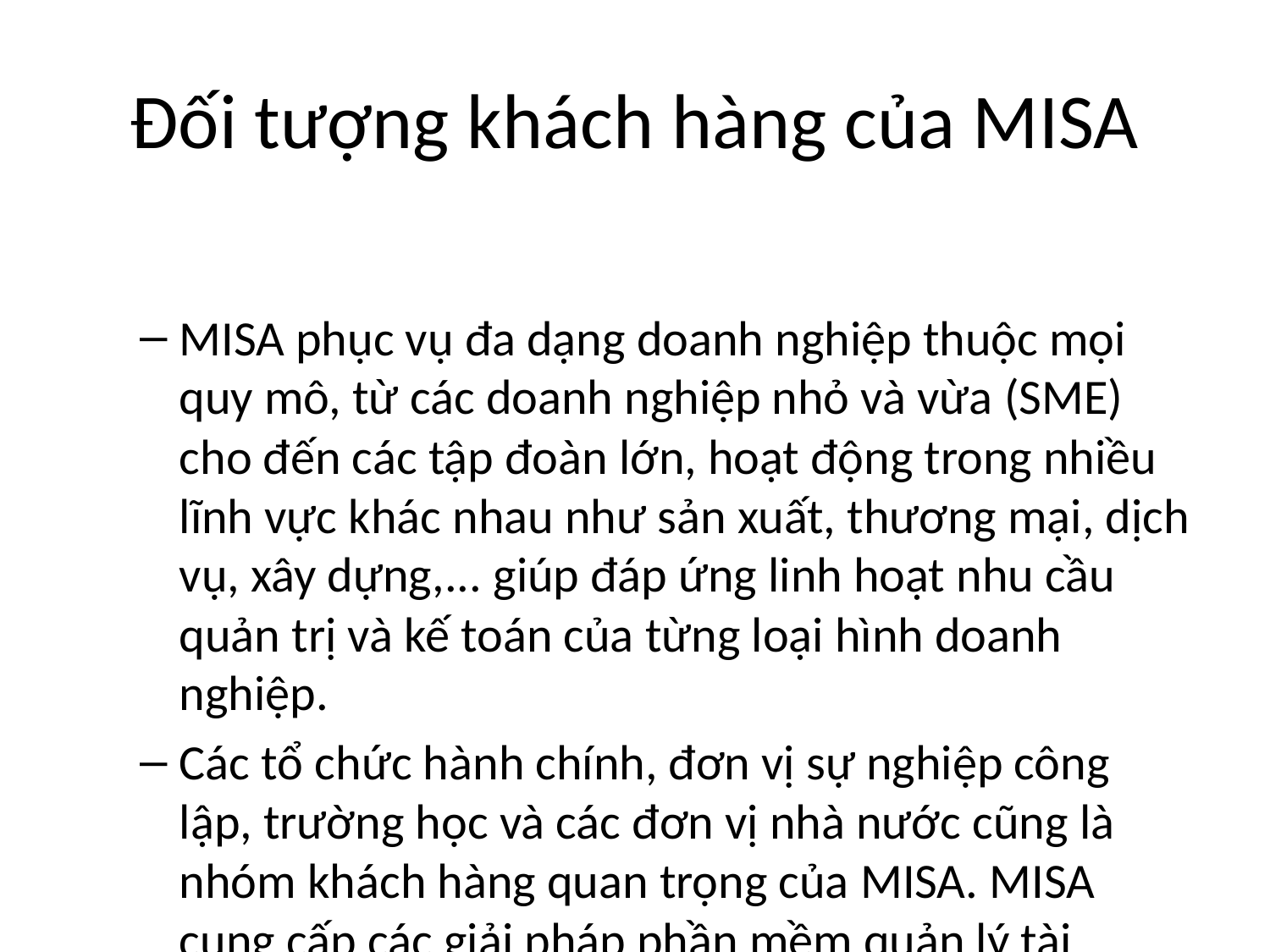

# Đối tượng khách hàng của MISA

MISA phục vụ đa dạng doanh nghiệp thuộc mọi quy mô, từ các doanh nghiệp nhỏ và vừa (SME) cho đến các tập đoàn lớn, hoạt động trong nhiều lĩnh vực khác nhau như sản xuất, thương mại, dịch vụ, xây dựng,... giúp đáp ứng linh hoạt nhu cầu quản trị và kế toán của từng loại hình doanh nghiệp.
Các tổ chức hành chính, đơn vị sự nghiệp công lập, trường học và các đơn vị nhà nước cũng là nhóm khách hàng quan trọng của MISA. MISA cung cấp các giải pháp phần mềm quản lý tài chính, kế toán chuyên biệt cho khối Nhà nước, giúp nâng cao hiệu quả quản lý công và minh bạch tài chính trong các tổ chức này.
Bên cạnh đó, MISA còn đáp ứng nhu cầu của các cá nhân, tổ chức cung cấp dịch vụ kế toán, giúp họ dễ dàng quản lý số lượng lớn khách hàng, tối ưu hóa quy trình nghiệp vụ, nâng cao tính chuyên nghiệp và chất lượng dịch vụ kế toán.
Theo thống kê từ MISA, tính đến năm 2023, phần mềm của MISA đã được sử dụng bởi hơn 250.000 doanh nghiệp, tổ chức trên toàn quốc, khẳng định vai trò là nhà cung cấp giải pháp quản trị và kế toán hàng đầu tại Việt Nam.